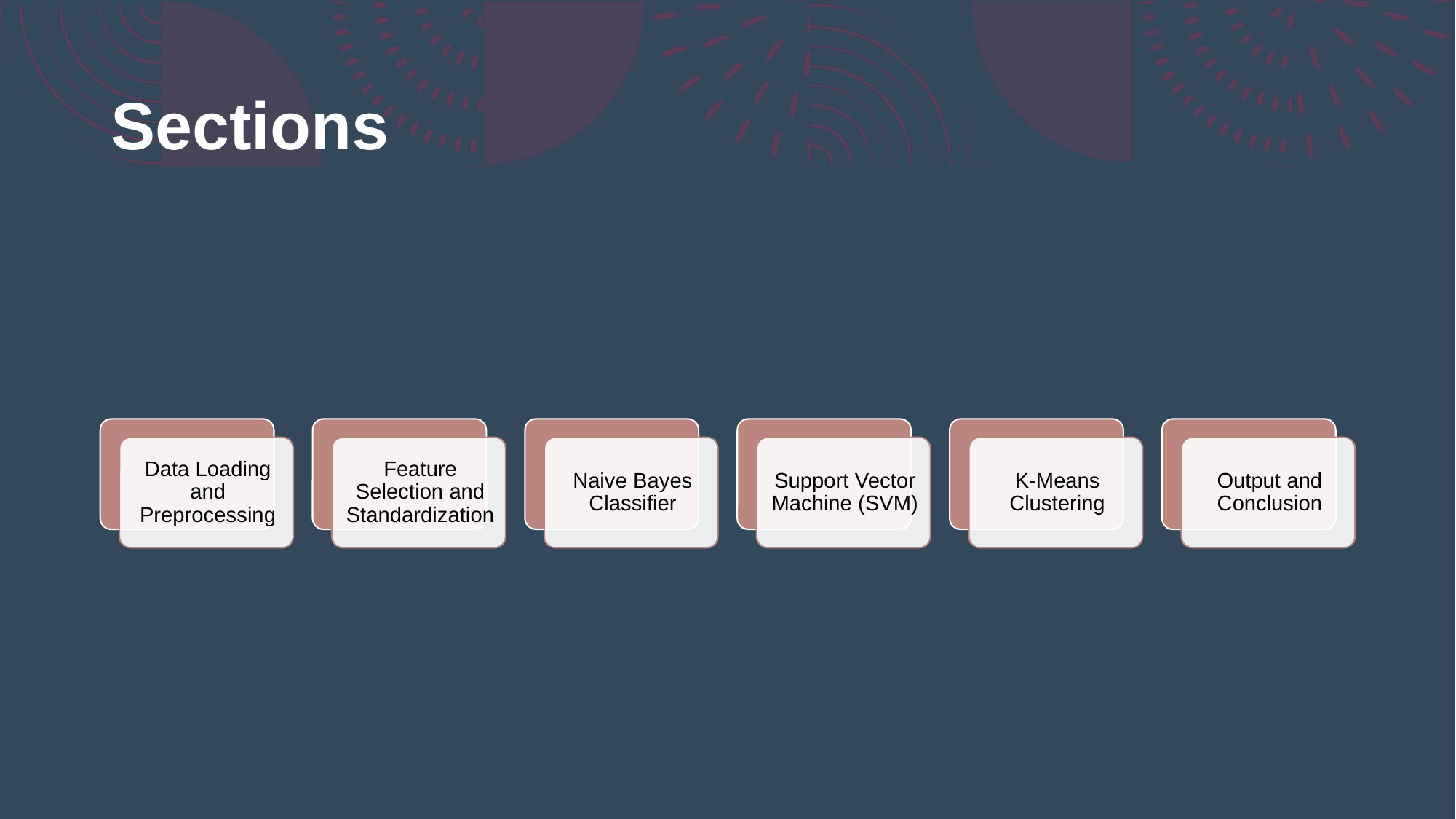

# Sections
Data Loading and Preprocessing
Feature Selection and Standardization
Naive Bayes Classifier
Support Vector Machine (SVM)
K-Means Clustering
Output and Conclusion